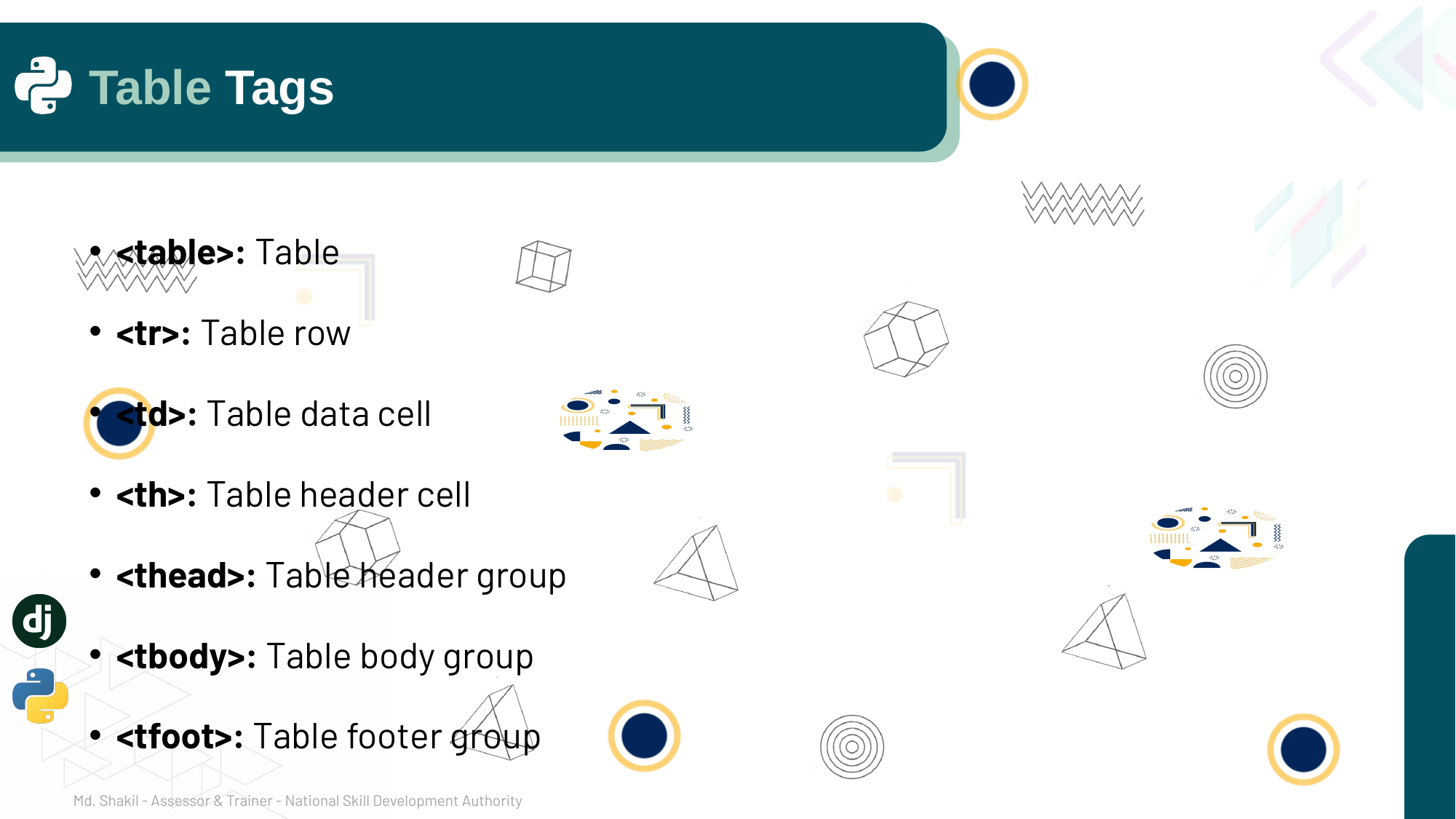

# Table Tags
<table>: Table
<tr>: Table row
<td>: Table data cell
<th>: Table header cell
<thead>: Table header group
<tbody>: Table body group
<tfoot>: Table footer group